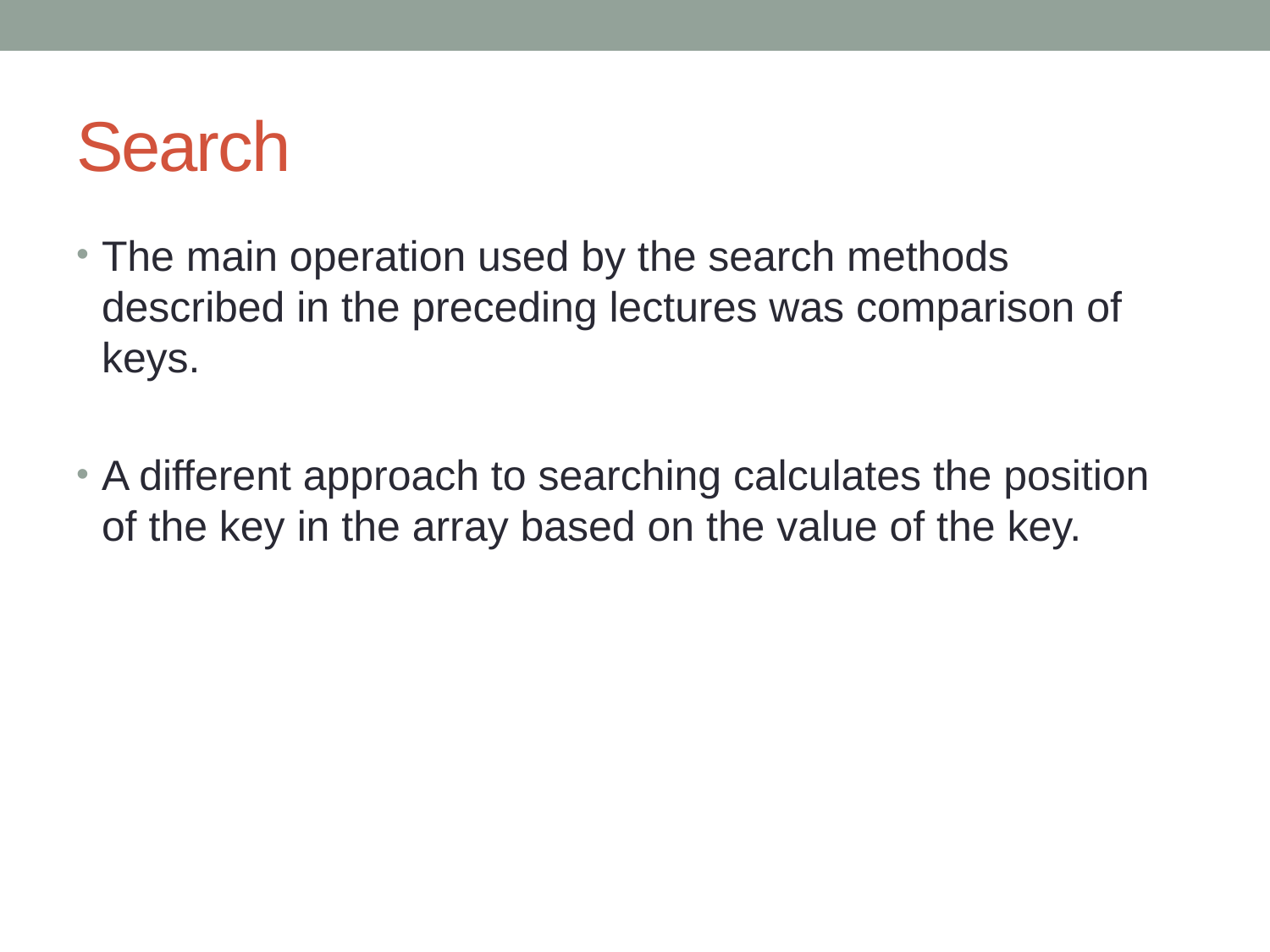

# Search
The main operation used by the search methods described in the preceding lectures was comparison of keys.

A different approach to searching calculates the position of the key in the array based on the value of the key.